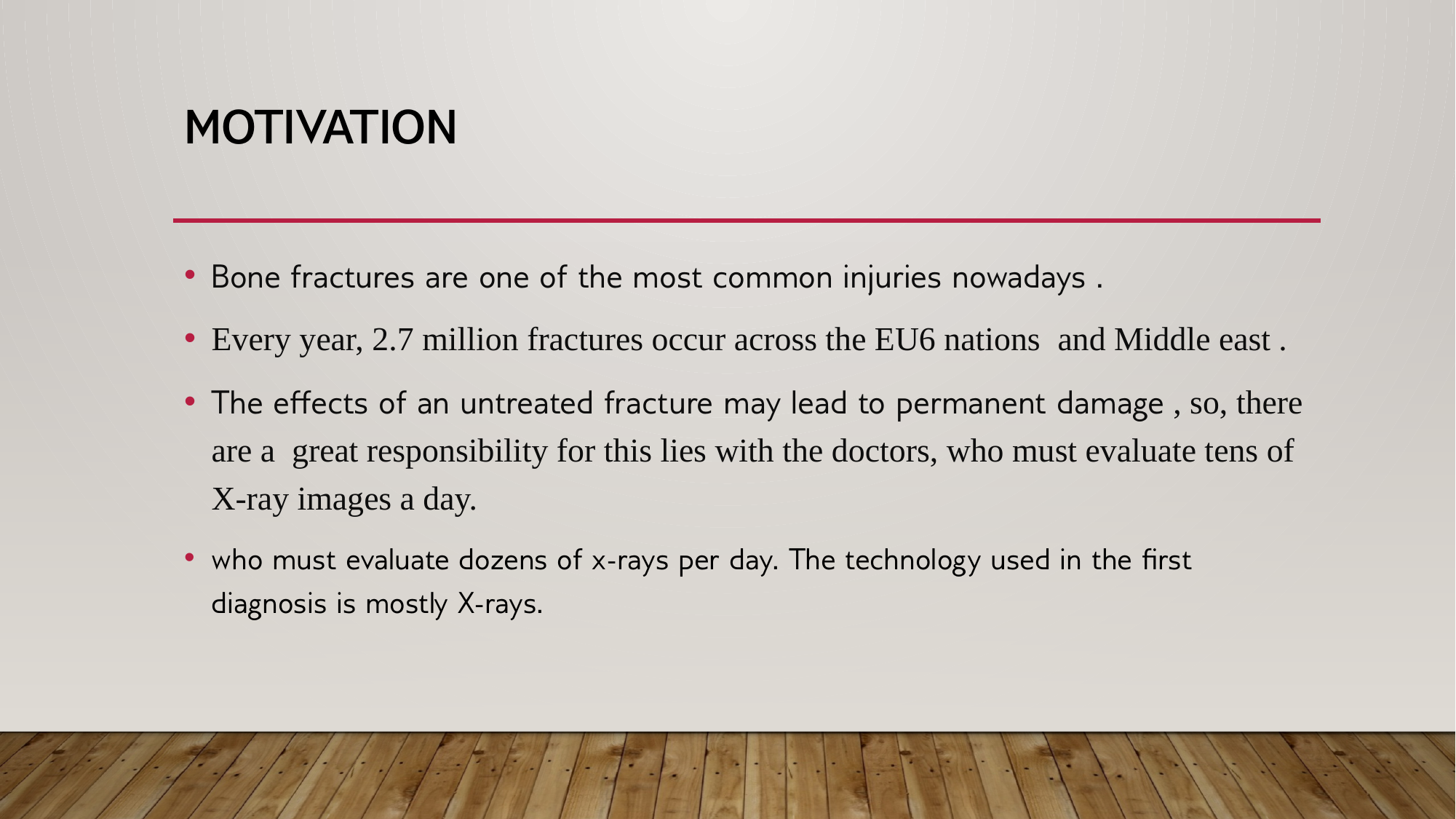

# Motivation
Bone fractures are one of the most common injuries nowadays .
Every year, 2.7 million fractures occur across the EU6 nations  and Middle east .
The effects of an untreated fracture may lead to permanent damage , so, there are a  great responsibility for this lies with the doctors, who must evaluate tens of X-ray images a day.
who must evaluate dozens of x-rays per day. The technology used in the first diagnosis is mostly X-rays.